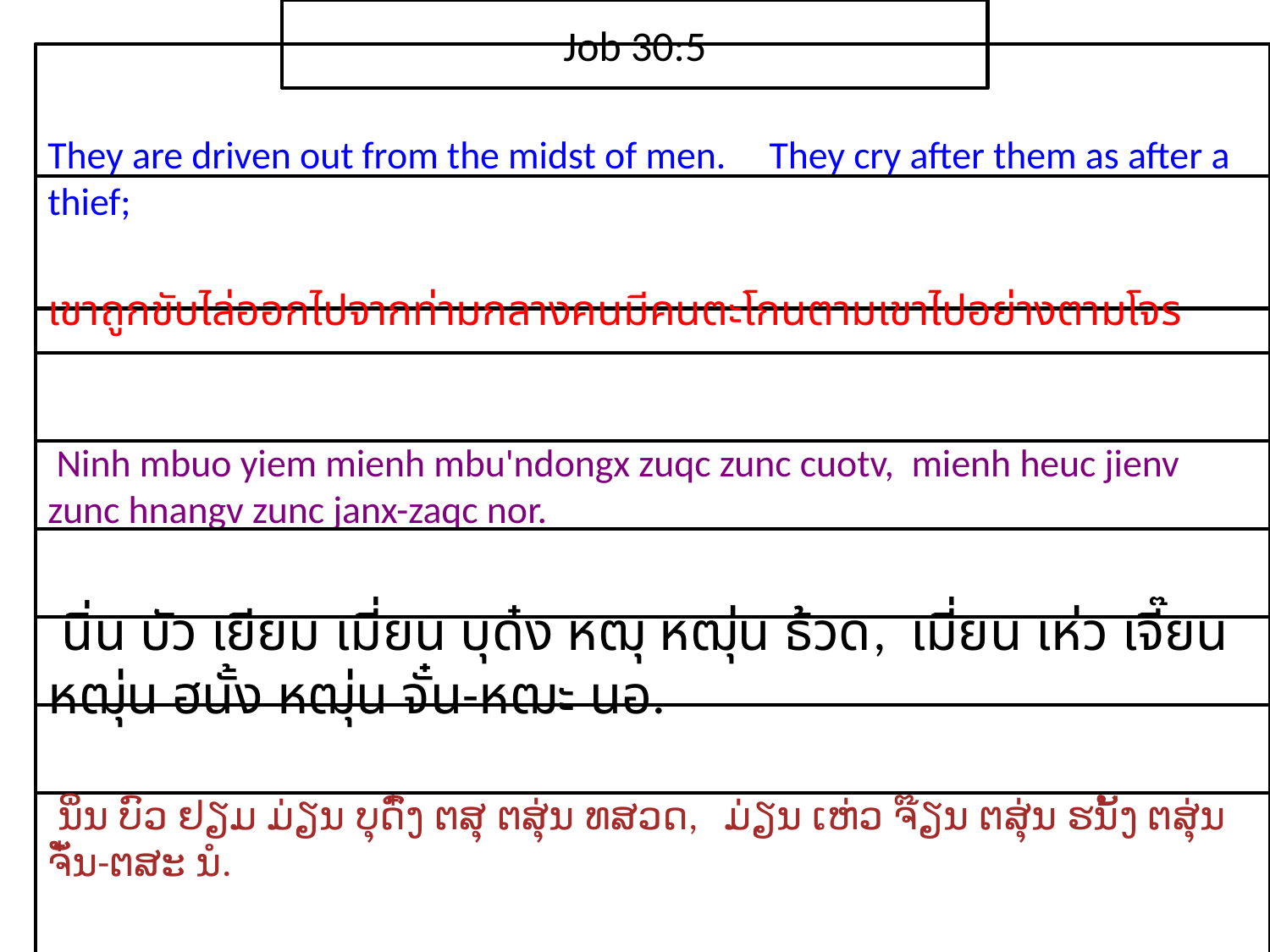

Job 30:5
They are driven out from the midst of men.     They cry after them as after a thief;
เขา​ถูก​ขับ​ไล่​ออกไป​จาก​ท่ามกลาง​คนมี​คน​ตะโกน​ตาม​เขา​ไป​อย่าง​ตาม​โจร
 Ninh mbuo yiem mienh mbu'ndongx zuqc zunc cuotv,  mienh heuc jienv zunc hnangv zunc janx-zaqc nor.
 นิ่น บัว เยียม เมี่ยน บุด๋ง หฒุ หฒุ่น ธ้วด,  เมี่ยน เห่ว เจี๊ยน หฒุ่น ฮนั้ง หฒุ่น จั๋น-หฒะ นอ.
 ນິ່ນ ບົວ ຢຽມ ມ່ຽນ ບຸດົ໋ງ ຕສຸ ຕສຸ່ນ ທສວດ,   ມ່ຽນ ເຫ່ວ ຈ໊ຽນ ຕສຸ່ນ ຮນັ້ງ ຕສຸ່ນ ຈັ໋ນ-ຕສະ ນໍ.